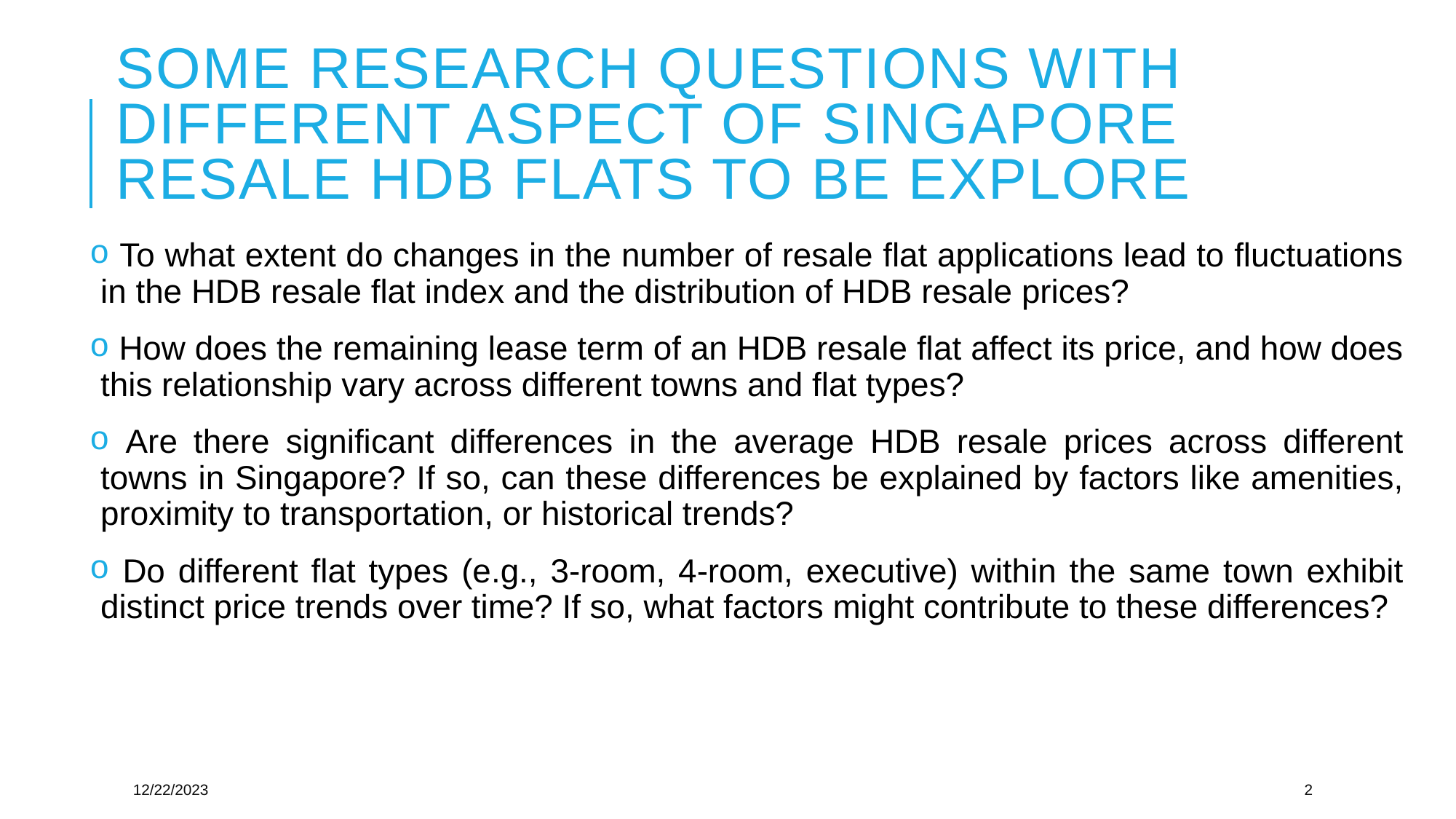

# Some research questions with different aspect of Singapore Resale HDB flats to be explore
 To what extent do changes in the number of resale flat applications lead to fluctuations in the HDB resale flat index and the distribution of HDB resale prices?
 How does the remaining lease term of an HDB resale flat affect its price, and how does this relationship vary across different towns and flat types?
 Are there significant differences in the average HDB resale prices across different towns in Singapore? If so, can these differences be explained by factors like amenities, proximity to transportation, or historical trends?
 Do different flat types (e.g., 3-room, 4-room, executive) within the same town exhibit distinct price trends over time? If so, what factors might contribute to these differences?
12/22/2023
2